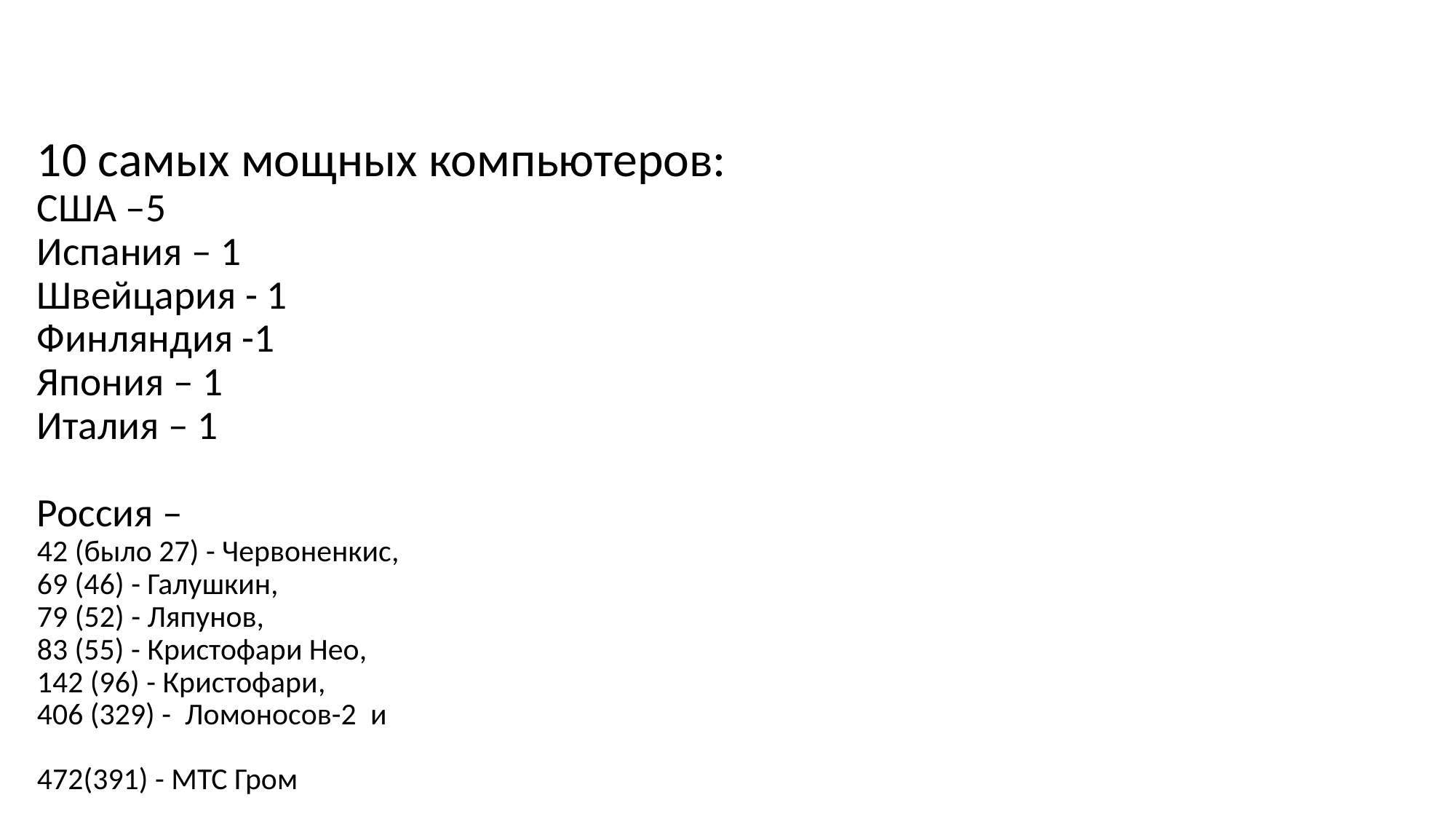

# 10 самых мощных компьютеров: США –5 Испания – 1 Швейцария - 1 Финляндия -1 Япония – 1 Италия – 1 Россия – 42 (было 27) - Червоненкис, 69 (46) - Галушкин, 79 (52) - Ляпунов, 83 (55) - Кристофари Нео, 142 (96) - Кристофари, 406 (329) -  Ломоносов-2  и 472(391) - МТС Гром